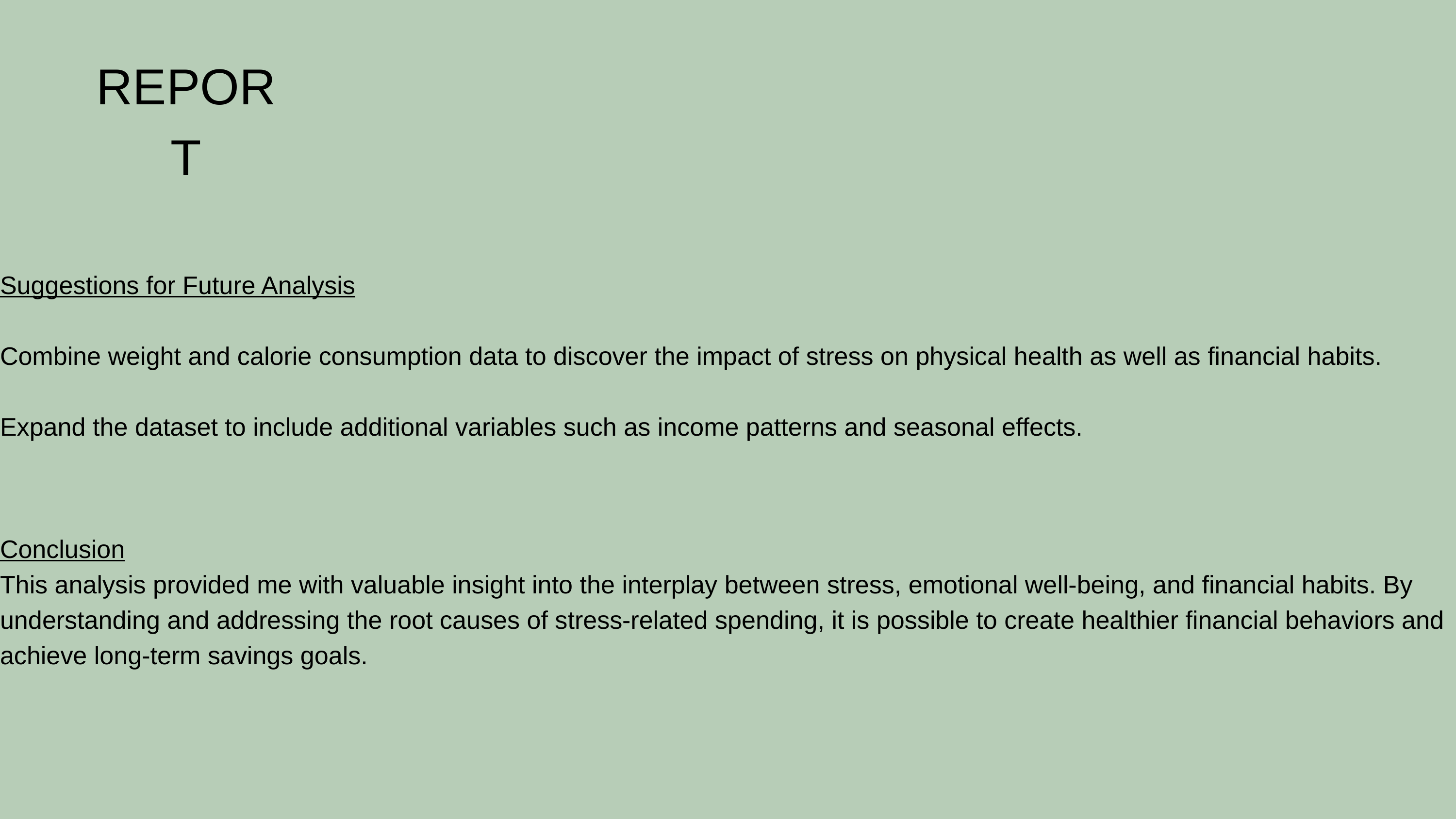

REPORT
Suggestions for Future Analysis

Combine weight and calorie consumption data to discover the impact of stress on physical health as well as financial habits.

Expand the dataset to include additional variables such as income patterns and seasonal effects.
Conclusion
This analysis provided me with valuable insight into the interplay between stress, emotional well-being, and financial habits. By understanding and addressing the root causes of stress-related spending, it is possible to create healthier financial behaviors and achieve long-term savings goals.